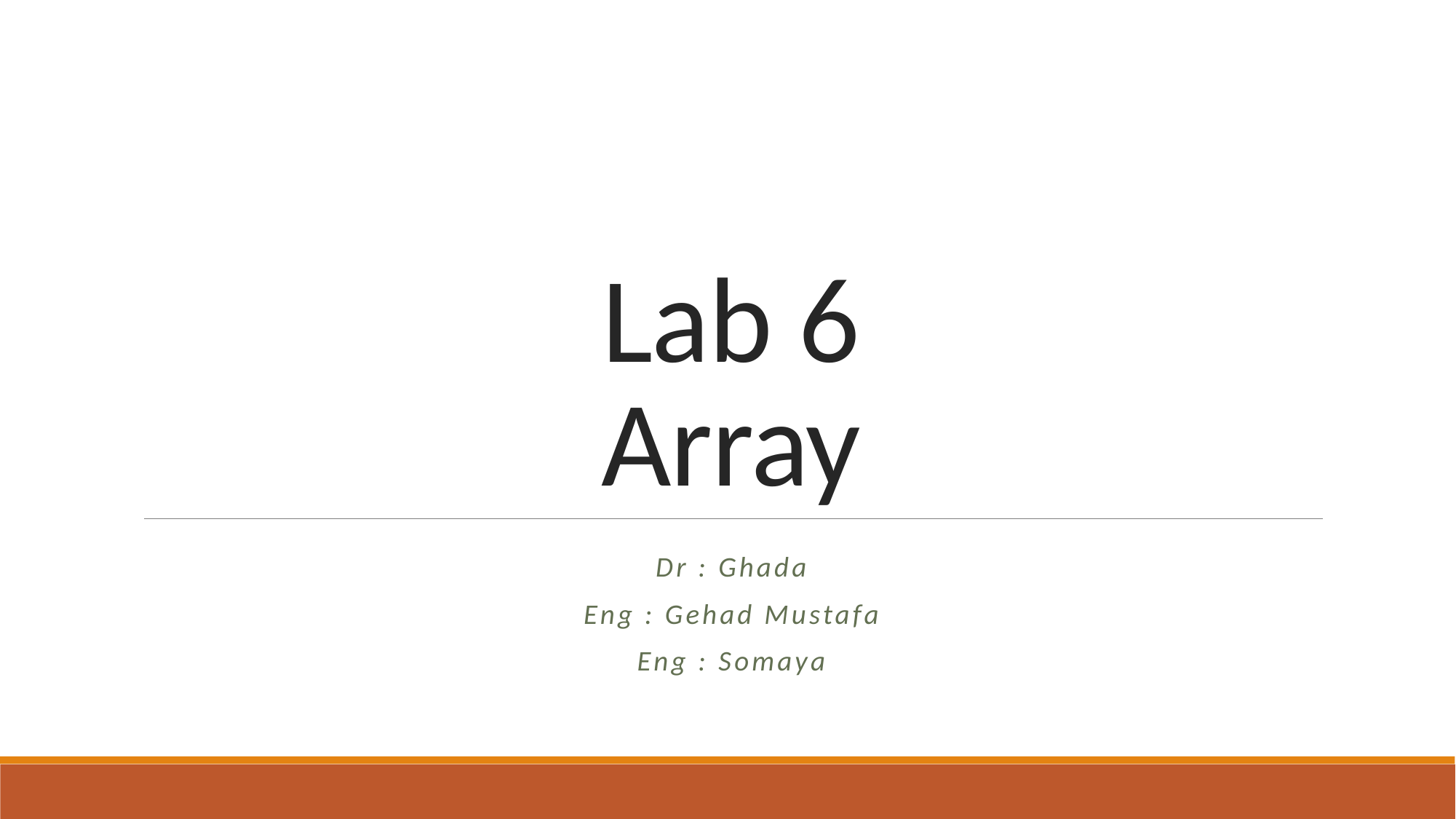

# Lab 6 Array
Dr : Ghada
Eng : Gehad Mustafa
Eng : Somaya